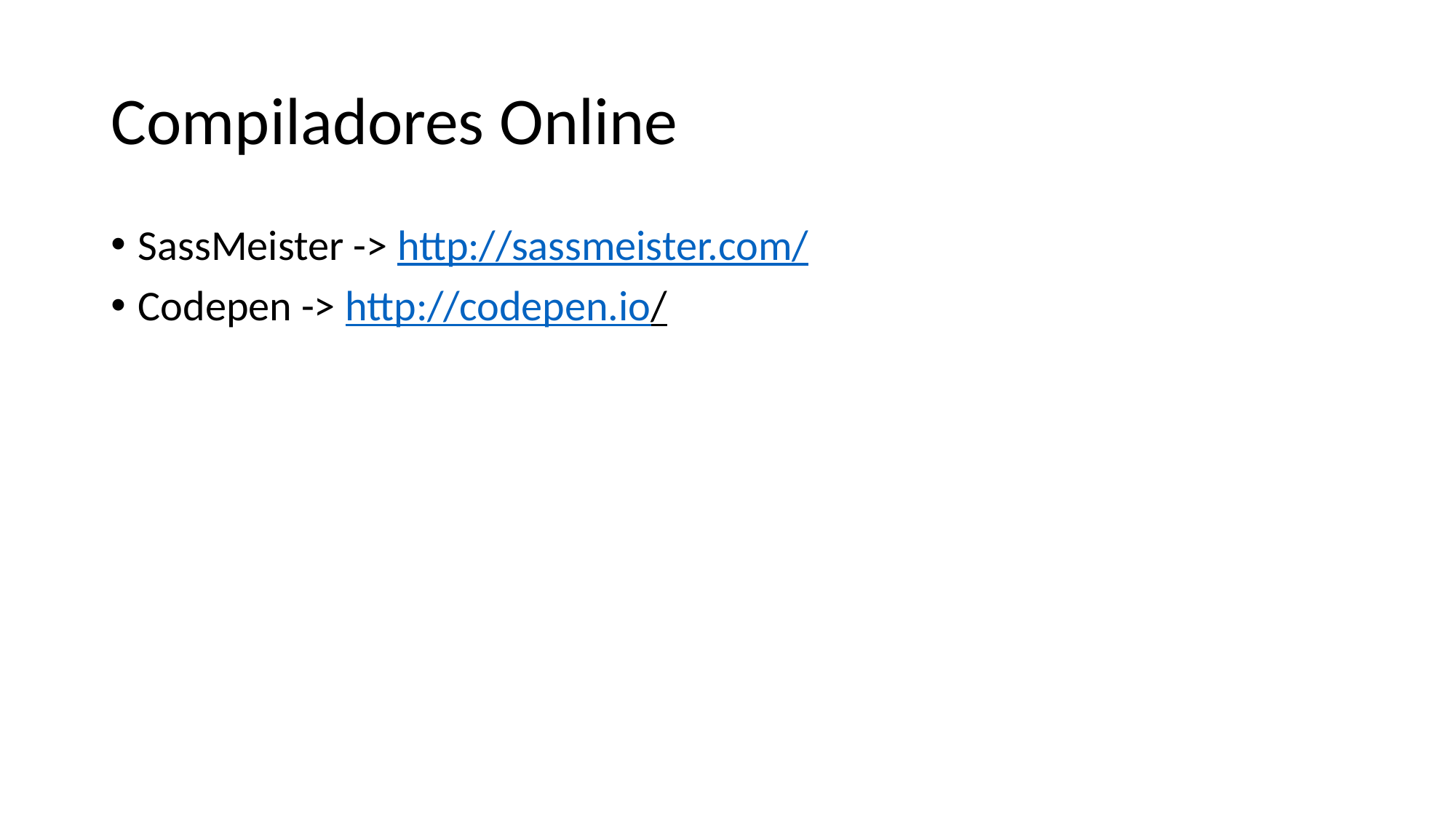

# Compiladores Online
SassMeister -> http://sassmeister.com/
Codepen -> http://codepen.io/